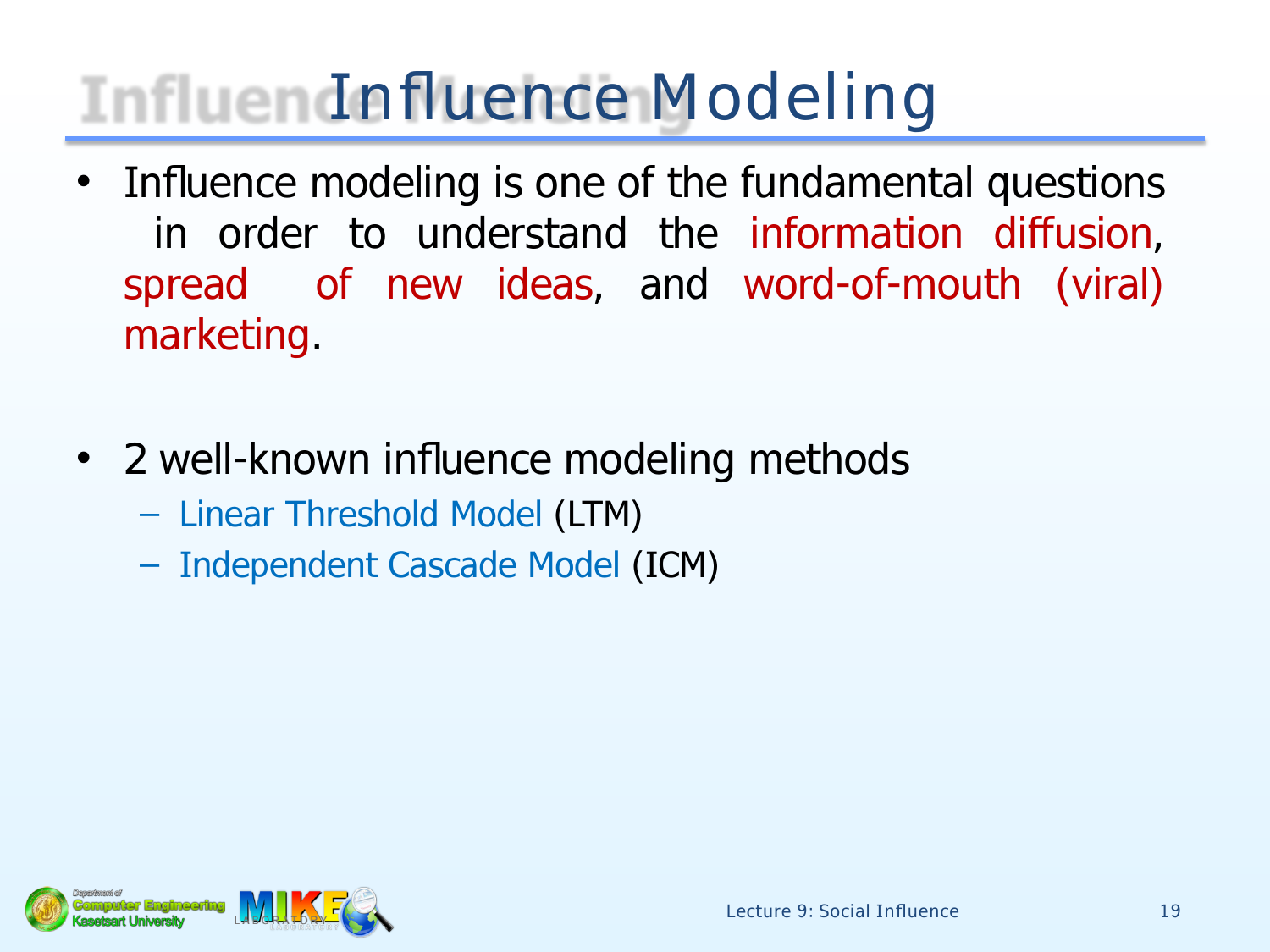

# Influence Modeling
Influence modeling is one of the fundamental questions  in order to understand the information diffusion, spread  of new ideas, and word-of-mouth (viral) marketing.

2 well-known influence modeling methods
Linear Threshold Model (LTM)
Independent Cascade Model (ICM)
Lecture 9: Social Influence
19